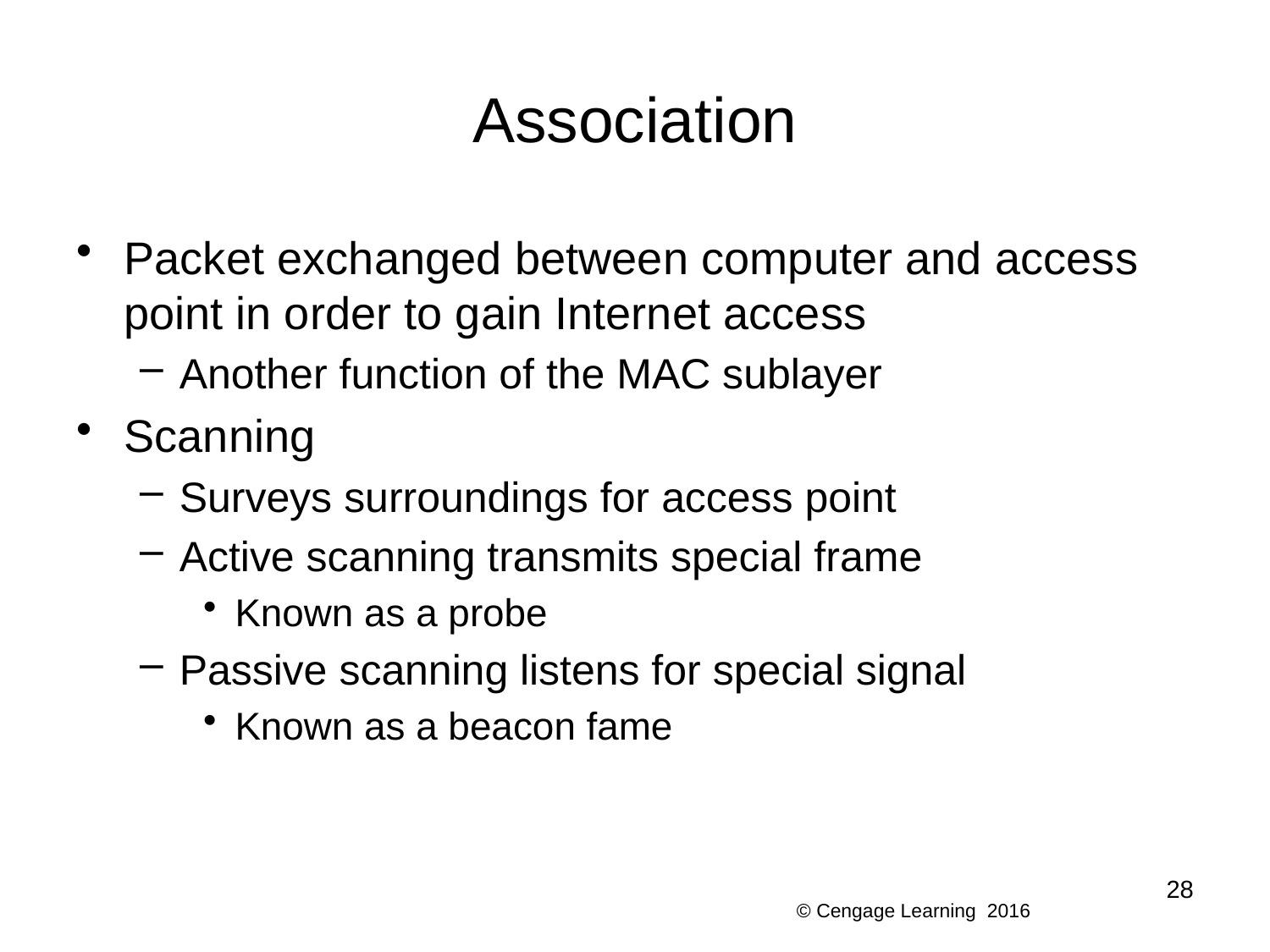

# Association
Packet exchanged between computer and access point in order to gain Internet access
Another function of the MAC sublayer
Scanning
Surveys surroundings for access point
Active scanning transmits special frame
Known as a probe
Passive scanning listens for special signal
Known as a beacon fame

28